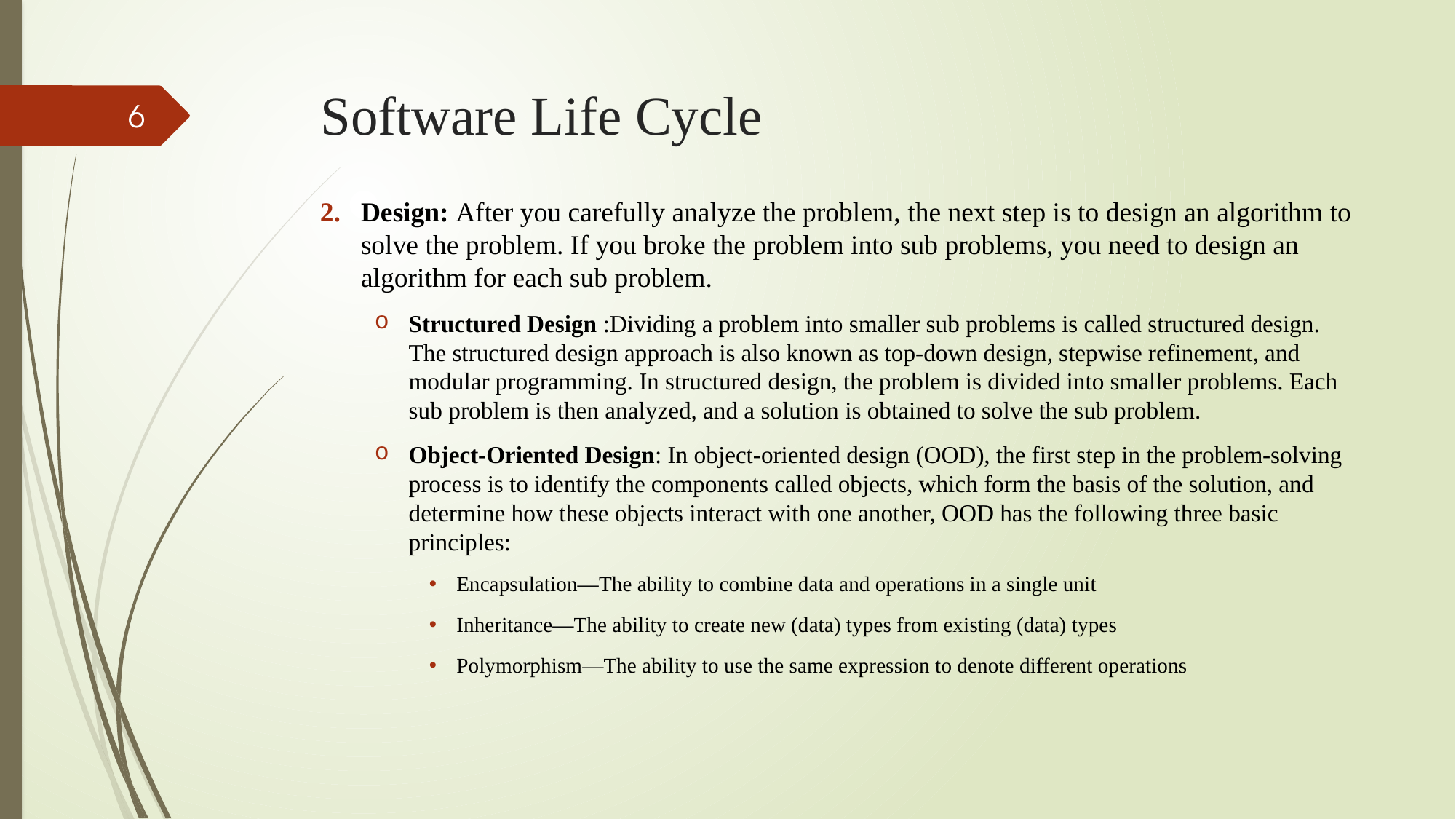

# Software Life Cycle
6
Design: After you carefully analyze the problem, the next step is to design an algorithm to solve the problem. If you broke the problem into sub problems, you need to design an algorithm for each sub problem.
Structured Design :Dividing a problem into smaller sub problems is called structured design. The structured design approach is also known as top-down design, stepwise refinement, and modular programming. In structured design, the problem is divided into smaller problems. Each sub problem is then analyzed, and a solution is obtained to solve the sub problem.
Object-Oriented Design: In object-oriented design (OOD), the first step in the problem-solving process is to identify the components called objects, which form the basis of the solution, and determine how these objects interact with one another, OOD has the following three basic principles:
Encapsulation—The ability to combine data and operations in a single unit
Inheritance—The ability to create new (data) types from existing (data) types
Polymorphism—The ability to use the same expression to denote different operations